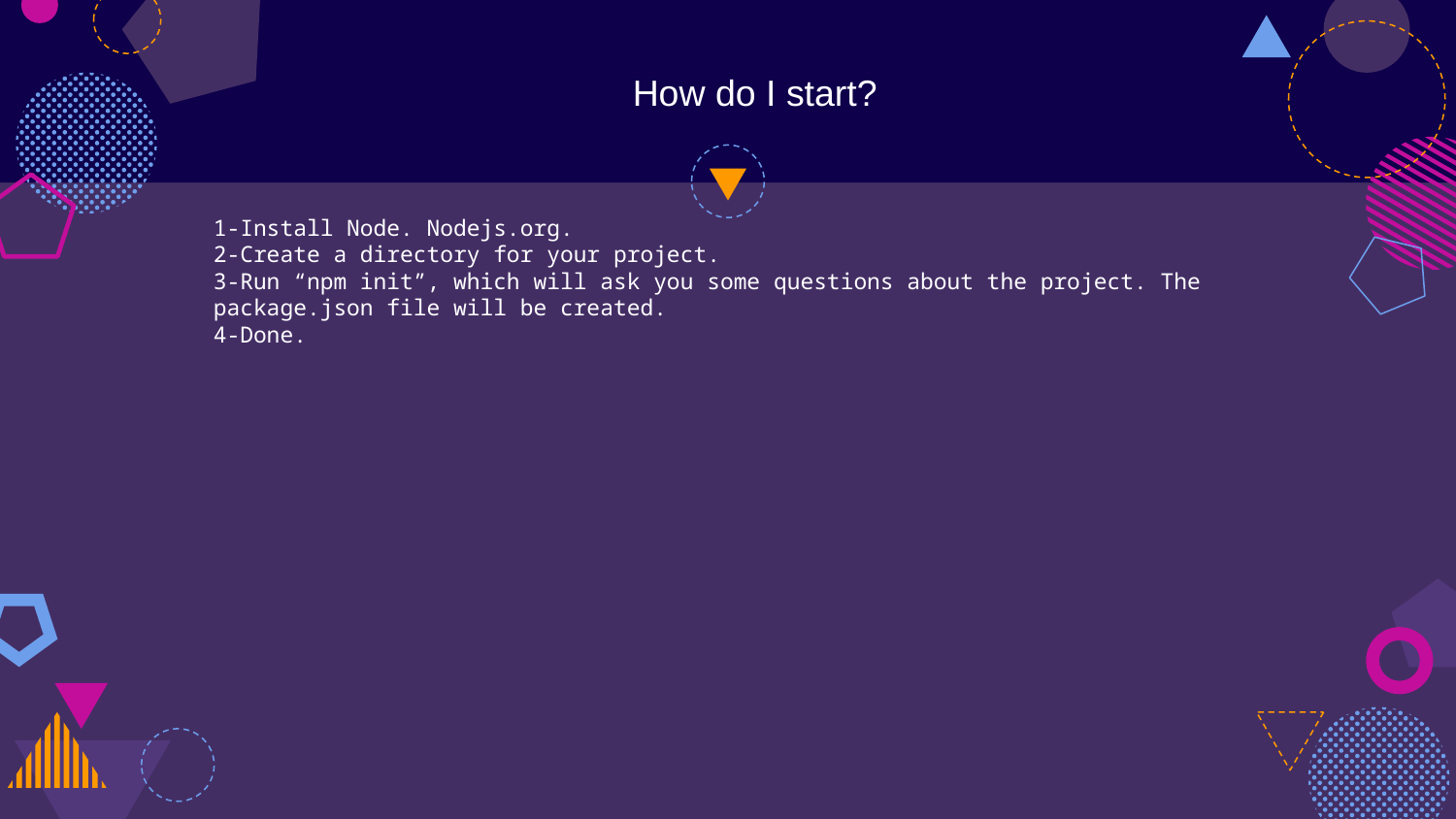

# How do I start?
1-Install Node. Nodejs.org.
2-Create a directory for your project.
3-Run “npm init”, which will ask you some questions about the project. The package.json file will be created.
4-Done.